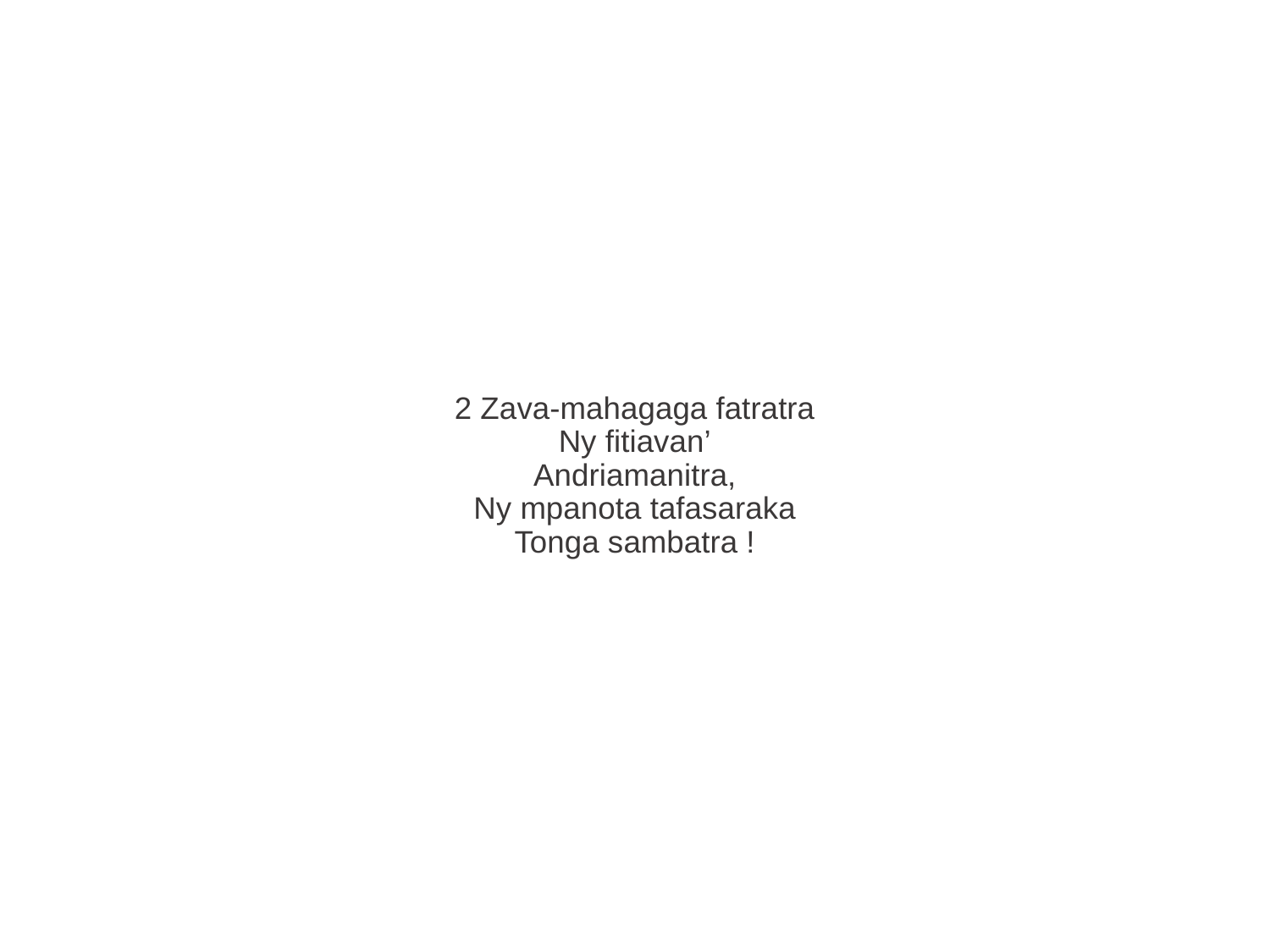

2 Zava-mahagaga fatratra
Ny fitiavan’
Andriamanitra,
Ny mpanota tafasaraka
Tonga sambatra !